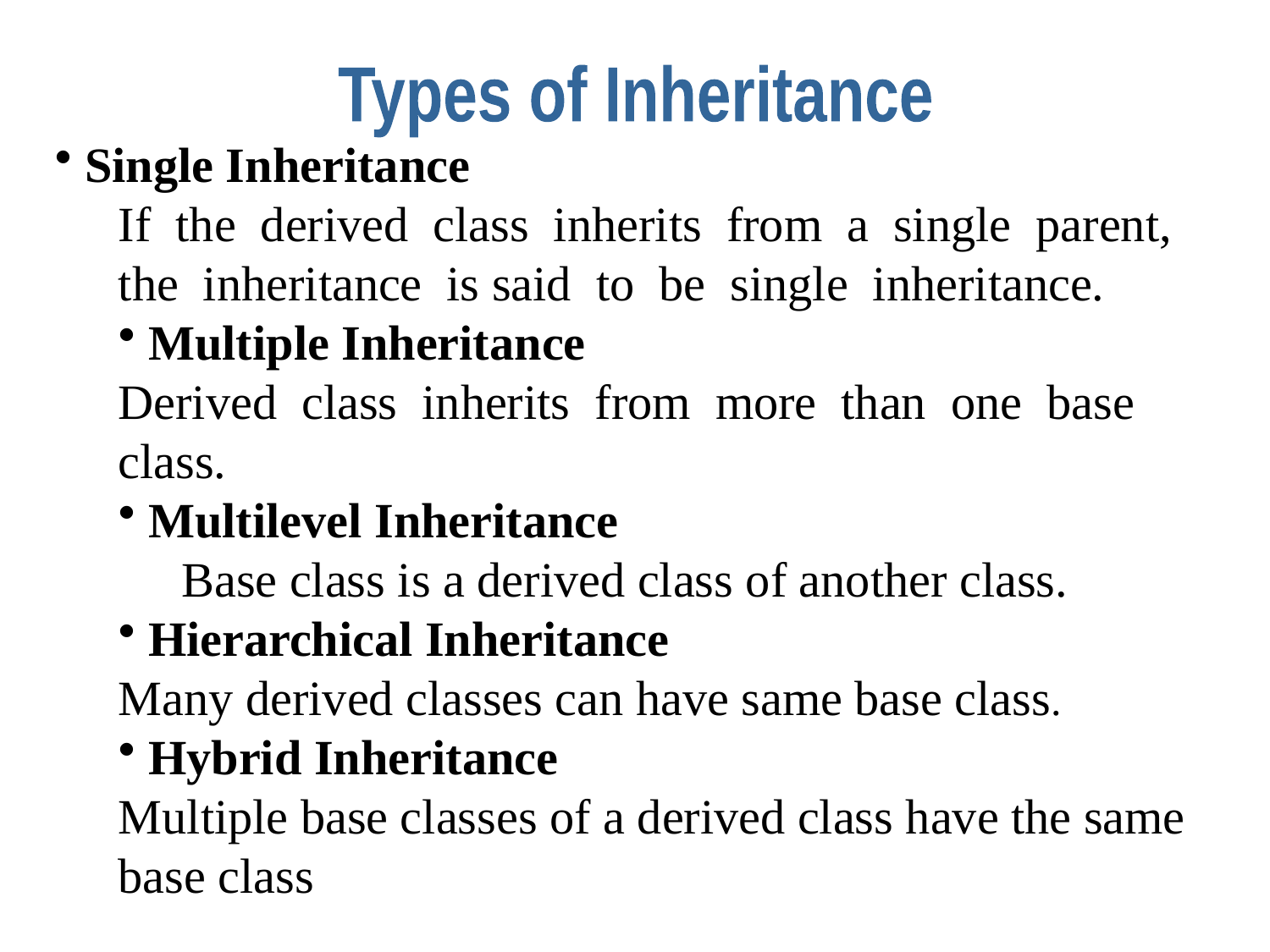

Types of Inheritance
Single Inheritance
If  the  derived  class  inherits  from  a  single  parent, the  inheritance  is said  to  be  single  inheritance.
Multiple Inheritance
Derived  class  inherits  from  more  than  one  base  class.
Multilevel Inheritance
      Base class is a derived class of another class.
Hierarchical Inheritance
Many derived classes can have same base class.
Hybrid Inheritance
Multiple base classes of a derived class have the same base class